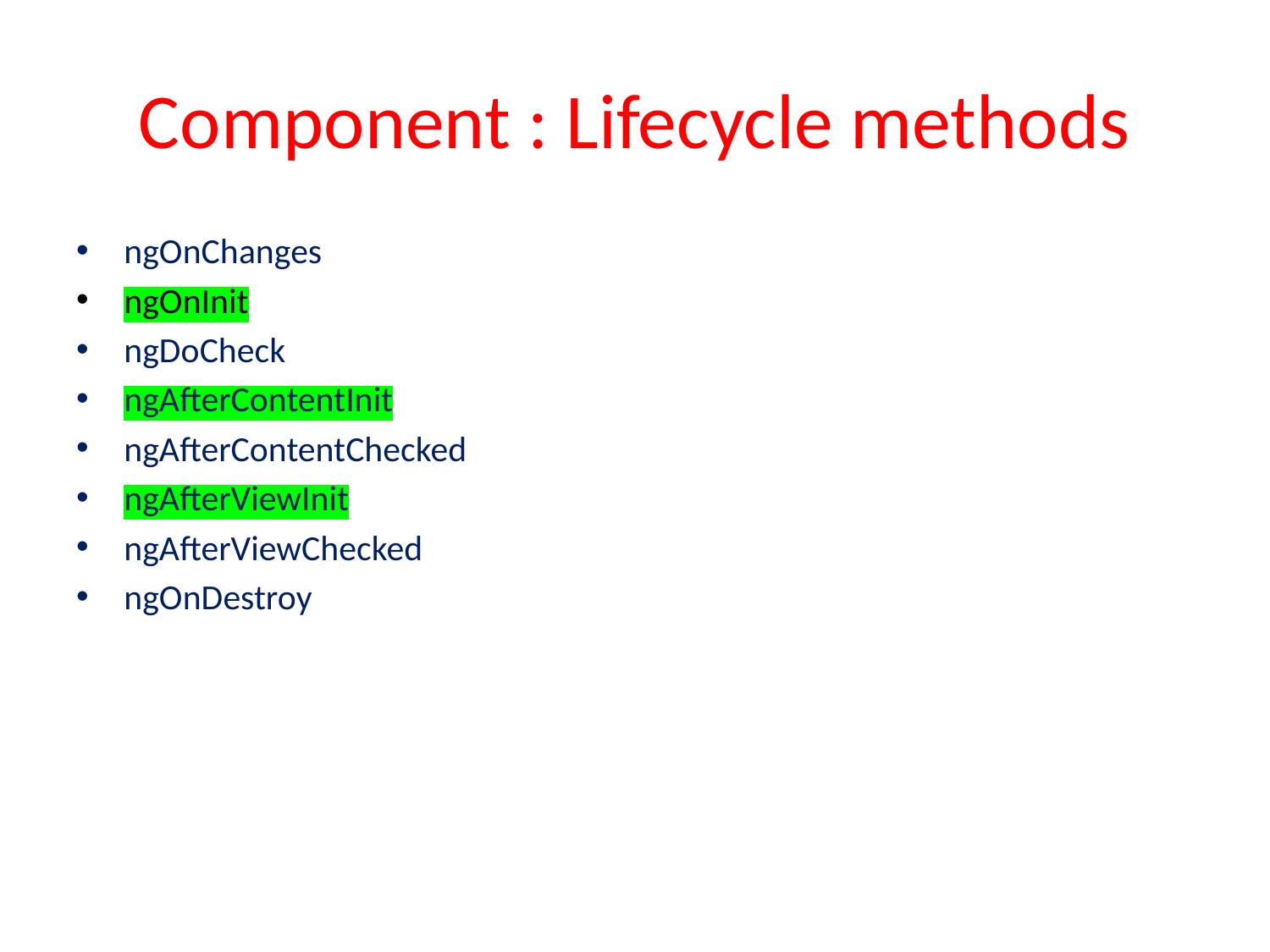

# Component : Lifecycle methods
ngOnChanges
ngOnInit
ngDoCheck
ngAfterContentInit
ngAfterContentChecked
ngAfterViewInit
ngAfterViewChecked
ngOnDestroy